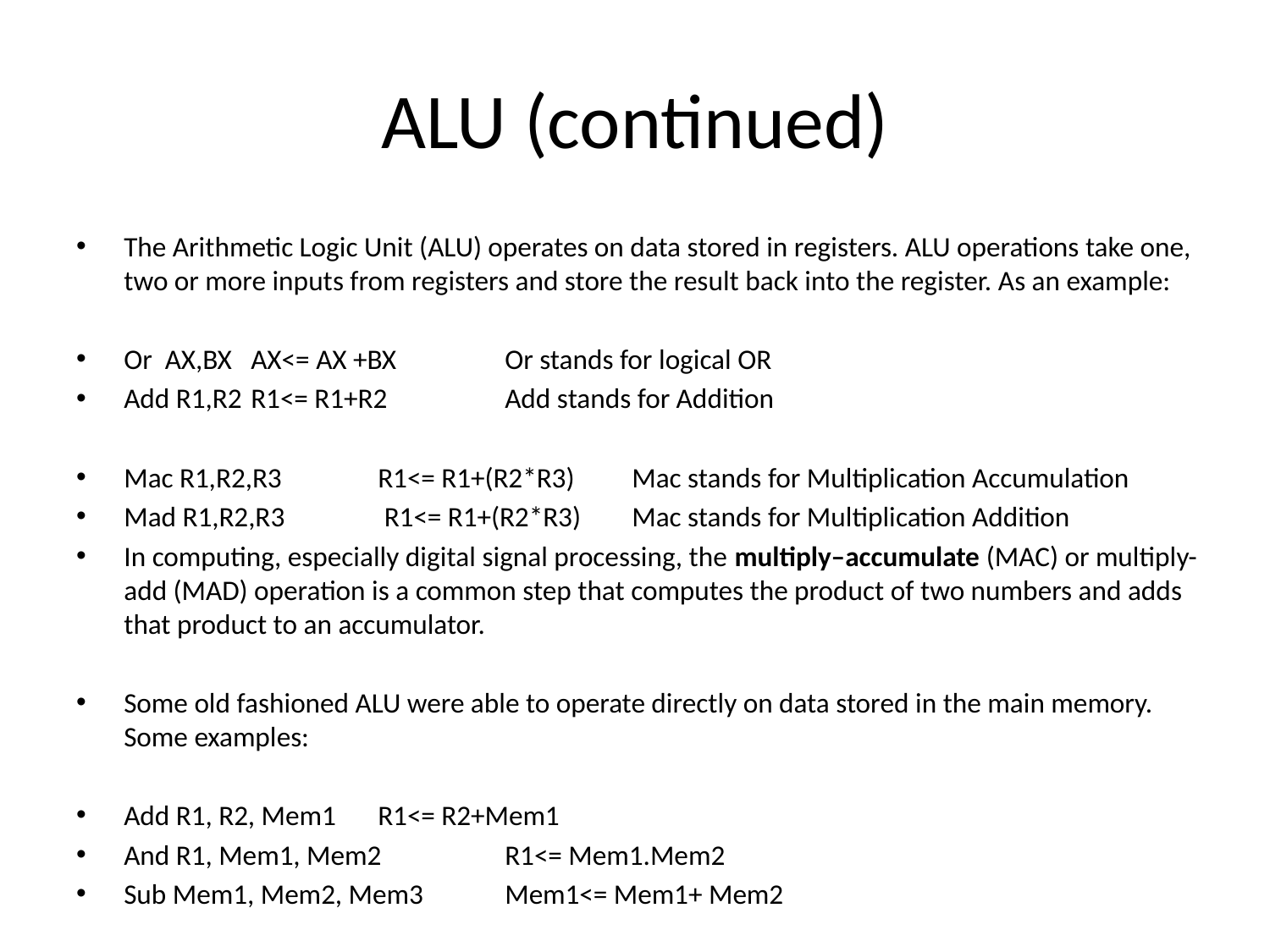

# ALU (continued)
The Arithmetic Logic Unit (ALU) operates on data stored in registers. ALU operations take one, two or more inputs from registers and store the result back into the register. As an example:

Or  AX,BX	AX<= AX +BX	Or stands for logical OR
Add R1,R2 	R1<= R1+R2	Add stands for Addition

Mac R1,R2,R3	R1<= R1+(R2*R3)	Mac stands for Multiplication Accumulation
Mad R1,R2,R3	 R1<= R1+(R2*R3)	Mac stands for Multiplication Addition
In computing, especially digital signal processing, the multiply–accumulate (MAC) or multiply-add (MAD) operation is a common step that computes the product of two numbers and adds that product to an accumulator.

Some old fashioned ALU were able to operate directly on data stored in the main memory. Some examples:

Add R1, R2, Mem1	R1<= R2+Mem1
And R1, Mem1, Mem2	R1<= Mem1.Mem2
Sub Mem1, Mem2, Mem3	Mem1<= Mem1+ Mem2